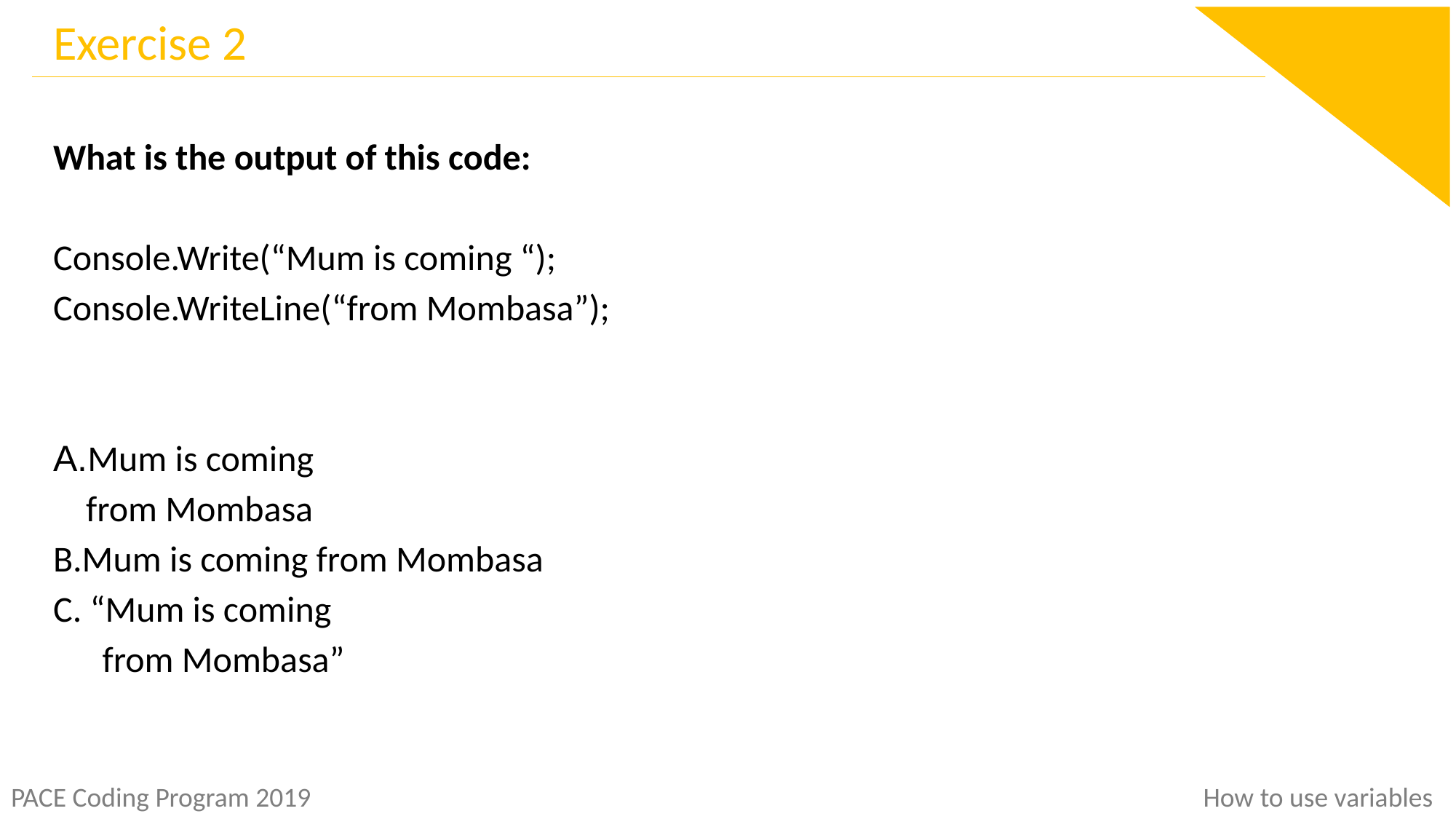

Exercise 2

What is the output of this code:

Console.Write(“Mum is coming “);
Console.WriteLine(“from Mombasa”);

A.Mum is coming
    from Mombasa
B.Mum is coming from Mombasa
C. “Mum is coming
      from Mombasa”

How to use variables
PACE Coding Program 2019